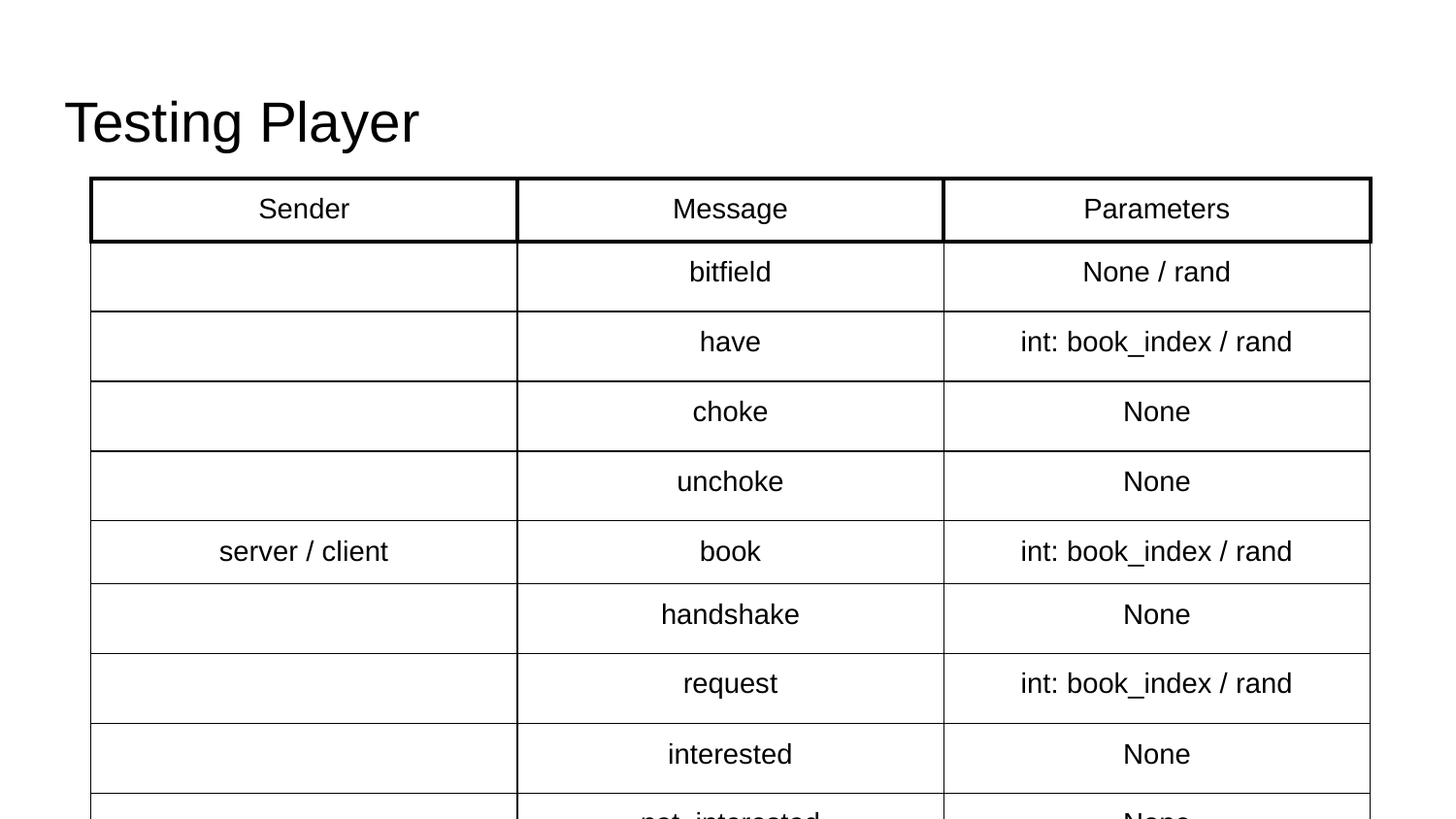

# Testing Player
| Sender | Message | Parameters |
| --- | --- | --- |
|  | bitfield | None / rand |
|  | have | int: book\_index / rand |
|  | choke | None |
|  | unchoke | None |
| server / client | book | int: book\_index / rand |
|  | handshake | None |
|  | request | int: book\_index / rand |
|  | interested | None |
|  | not\_interested | None |